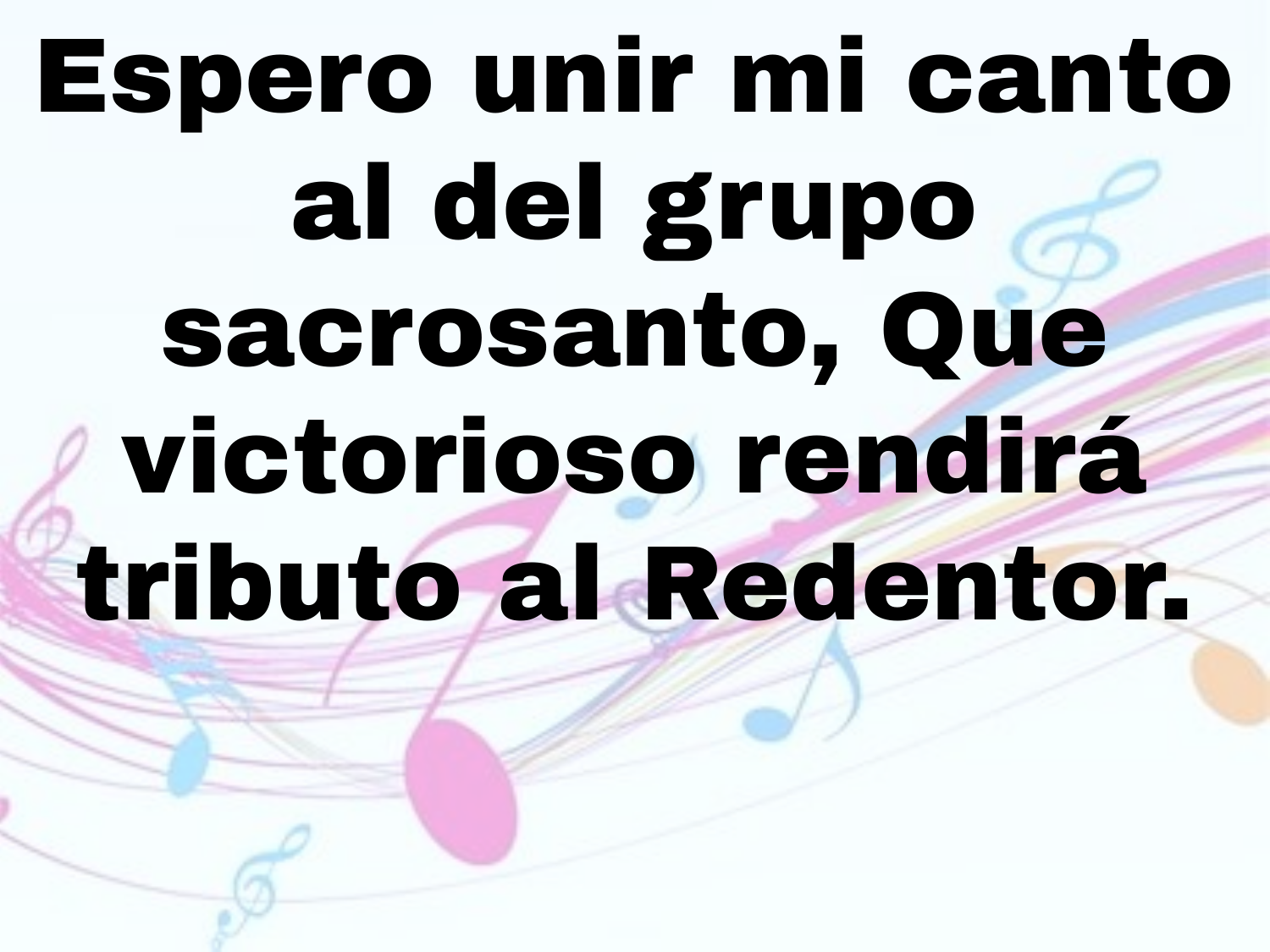

Espero unir mi canto al del grupo sacrosanto, Que victorioso rendirá tributo al Redentor.